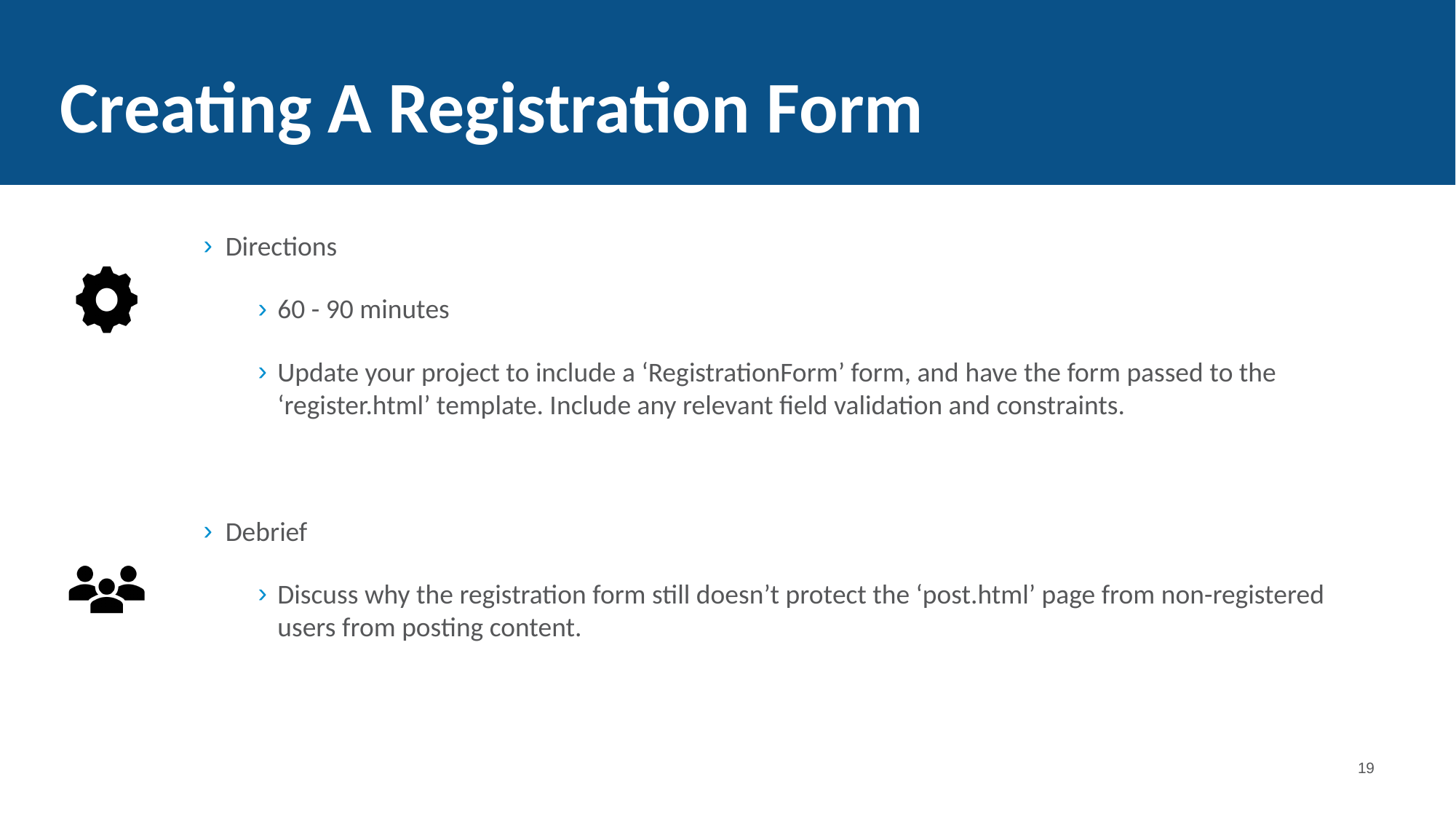

Creating A Registration Form
Directions
60 - 90 minutes
Update your project to include a ‘RegistrationForm’ form, and have the form passed to the ‘register.html’ template. Include any relevant field validation and constraints.

Debrief
Discuss why the registration form still doesn’t protect the ‘post.html’ page from non-registered users from posting content.
19